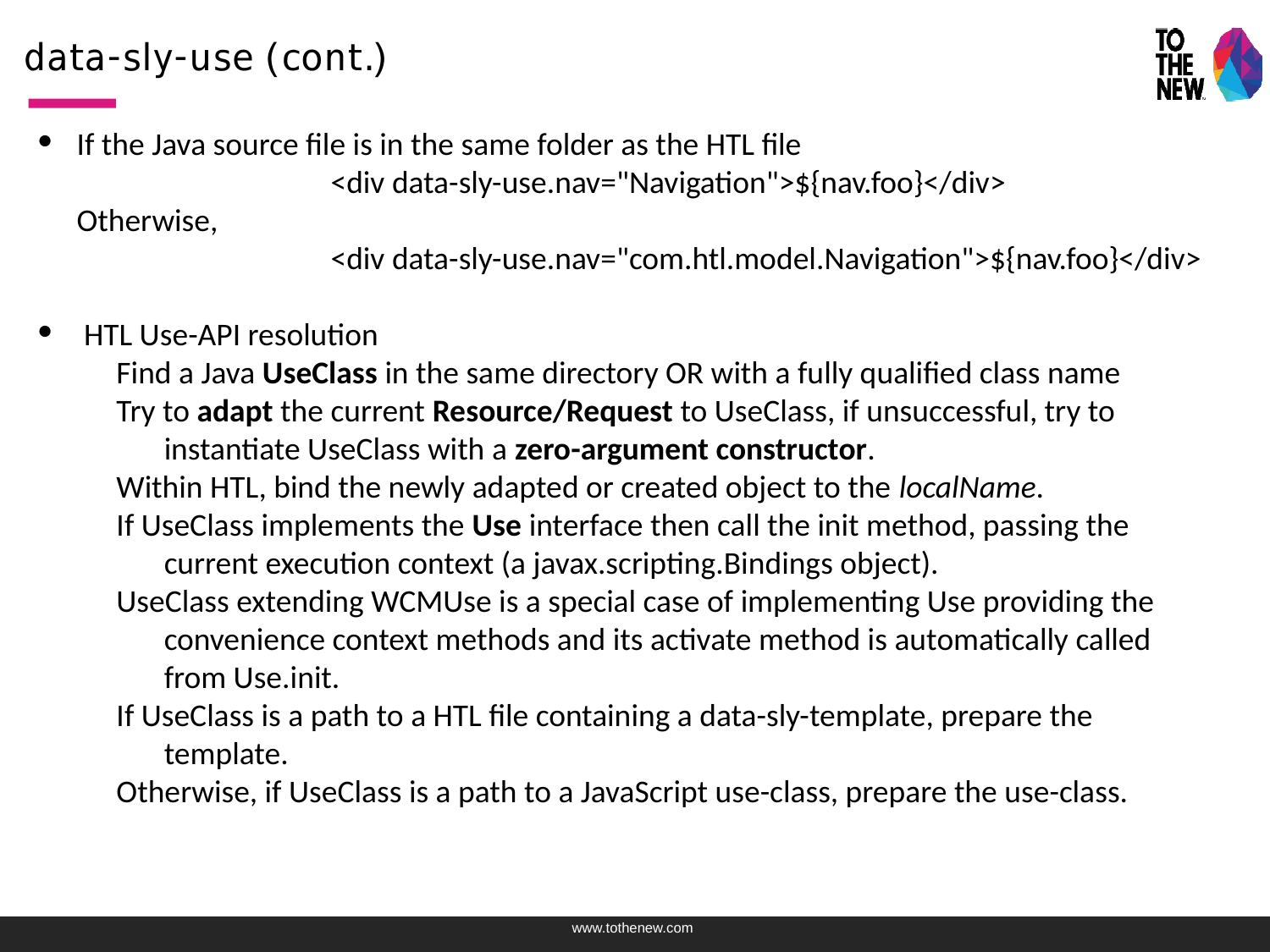

# data-sly-use (cont.)

If the Java source file is in the same folder as the HTL file
		<div data-sly-use.nav="Navigation">${nav.foo}</div>
Otherwise,
		<div data-sly-use.nav="com.htl.model.Navigation">${nav.foo}</div>
 HTL Use-API resolution
Find a Java UseClass in the same directory OR with a fully qualified class name
Try to adapt the current Resource/Request to UseClass, if unsuccessful, try to instantiate UseClass with a zero-argument constructor.
Within HTL, bind the newly adapted or created object to the localName.
If UseClass implements the Use interface then call the init method, passing the current execution context (a javax.scripting.Bindings object).
UseClass extending WCMUse is a special case of implementing Use providing the convenience context methods and its activate method is automatically called from Use.init.
If UseClass is a path to a HTL file containing a data-sly-template, prepare the template.
Otherwise, if UseClass is a path to a JavaScript use-class, prepare the use-class.